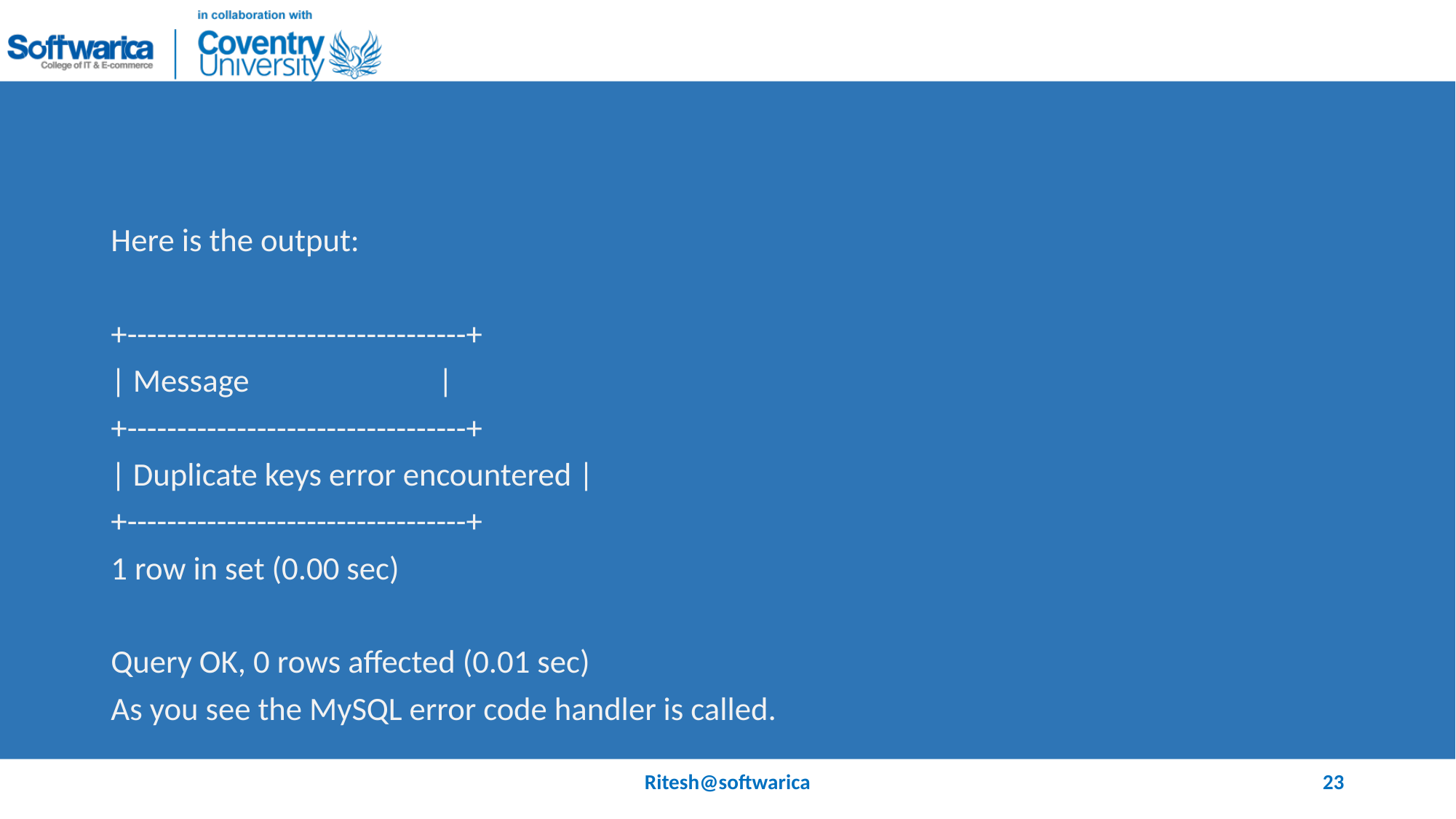

#
Here is the output:

+----------------------------------+
| Message                          |
+----------------------------------+
| Duplicate keys error encountered |
+----------------------------------+
1 row in set (0.00 sec)

Query OK, 0 rows affected (0.01 sec)
As you see the MySQL error code handler is called.
Ritesh@softwarica
23